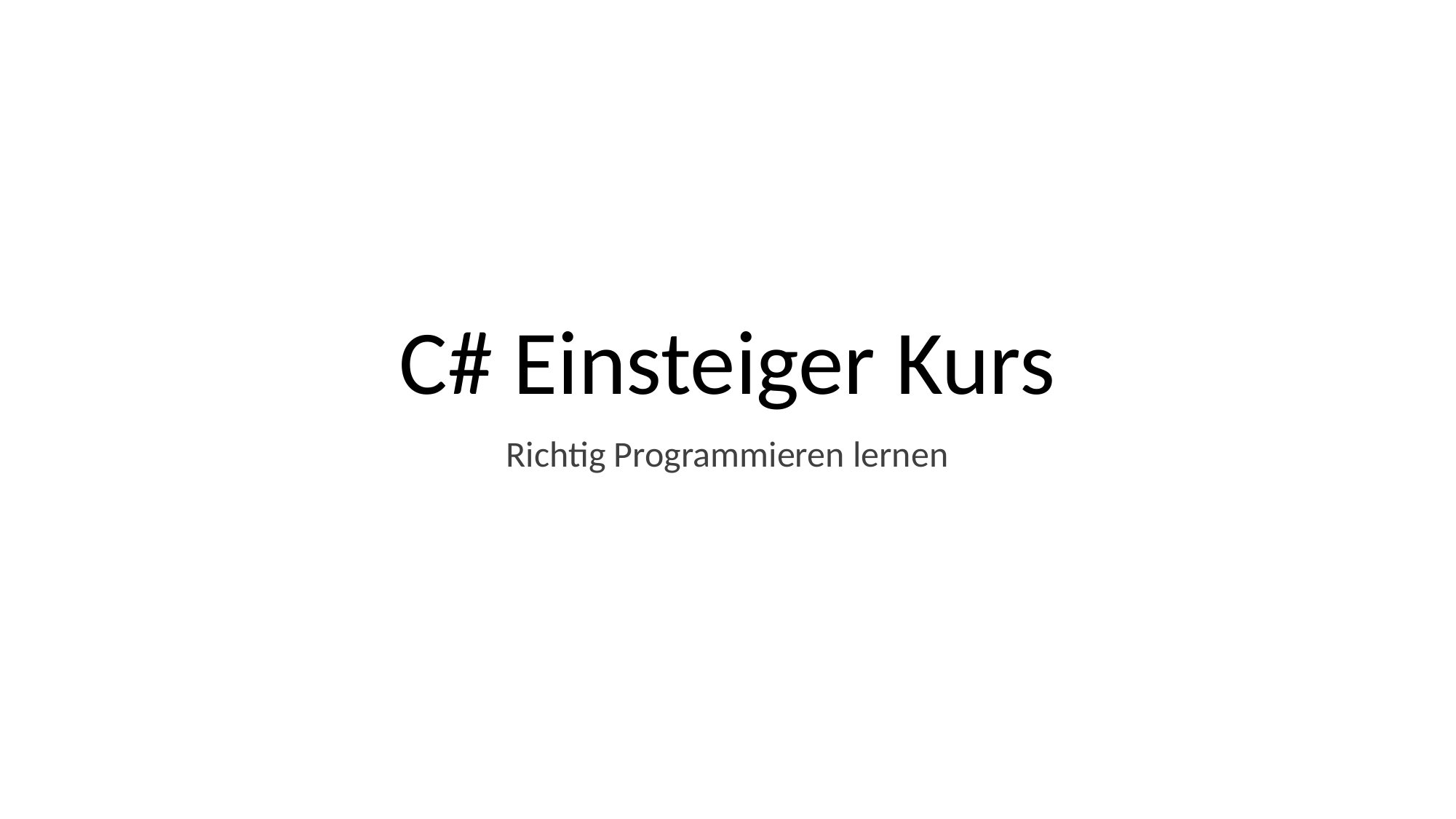

# C# Einsteiger Kurs
Richtig Programmieren lernen